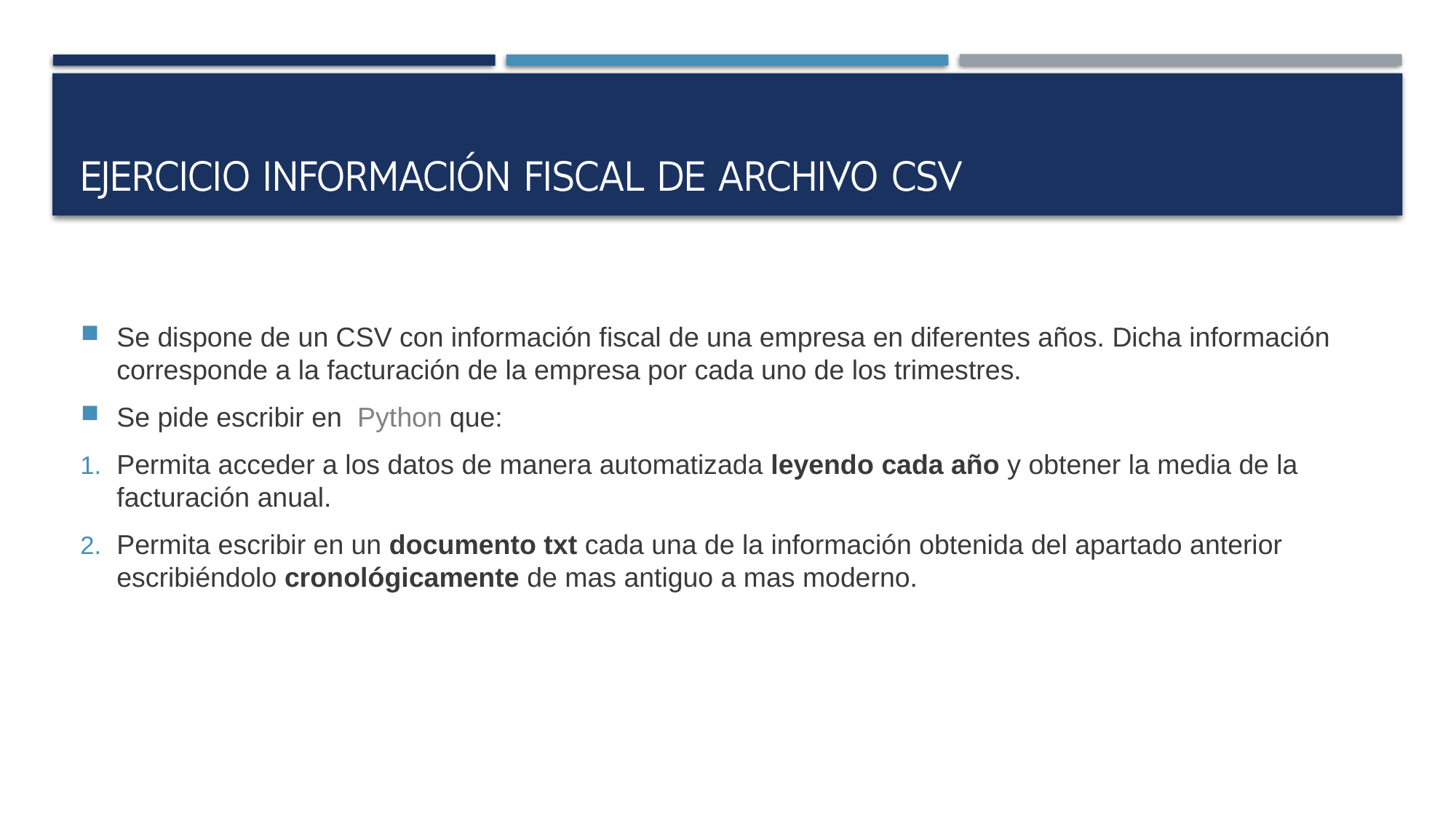

# Ejercicio información fiscal de archivo CSV
Se dispone de un CSV con información fiscal de una empresa en diferentes años. Dicha información corresponde a la facturación de la empresa por cada uno de los trimestres.
Se pide escribir en  Python que:
Permita acceder a los datos de manera automatizada leyendo cada año y obtener la media de la facturación anual.
Permita escribir en un documento txt cada una de la información obtenida del apartado anterior escribiéndolo cronológicamente de mas antiguo a mas moderno.